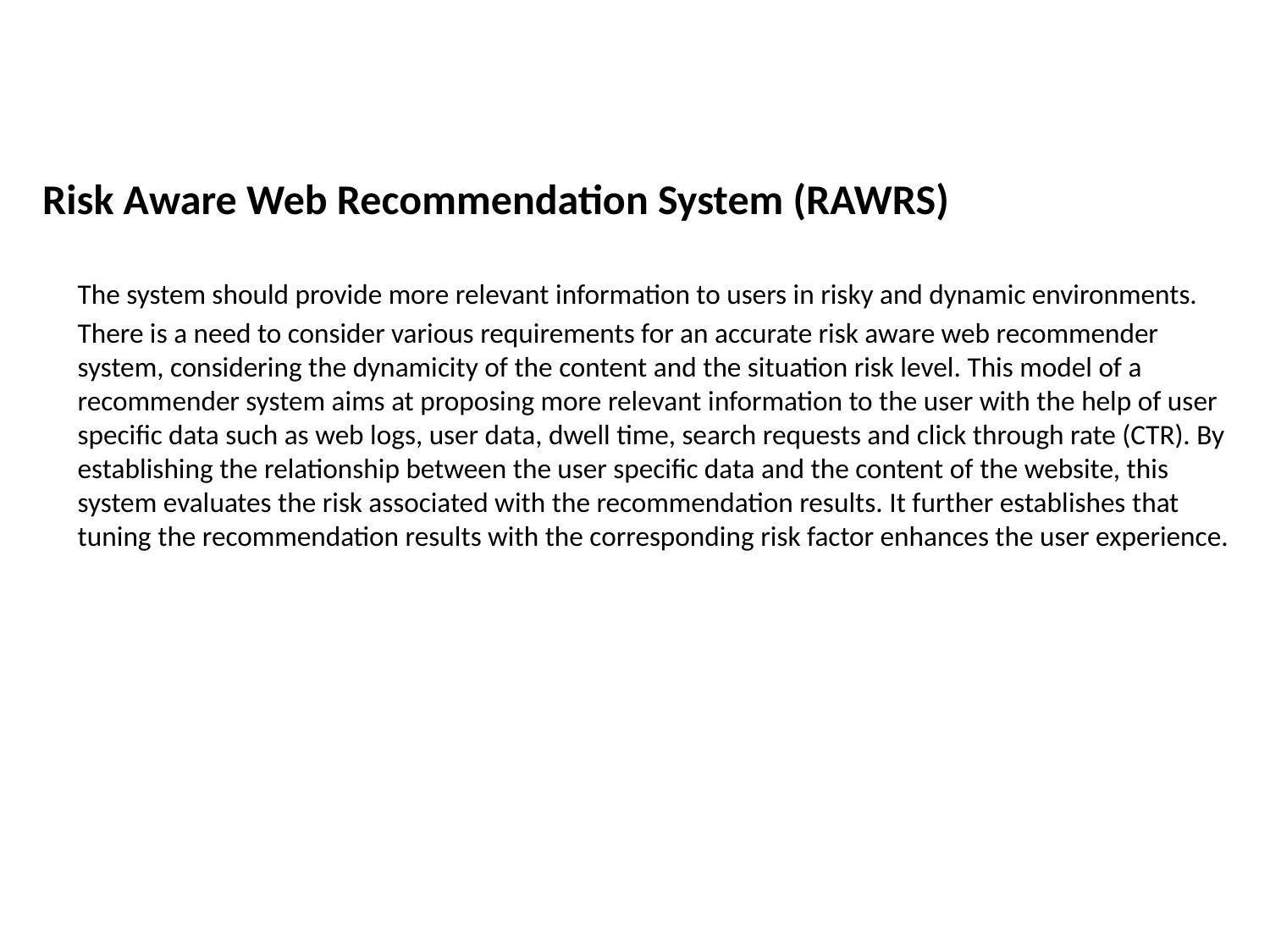

Risk Aware Web Recommendation System (RAWRS)

The system should provide more relevant information to users in risky and dynamic environments.
There is a need to consider various requirements for an accurate risk aware web recommender system, considering the dynamicity of the content and the situation risk level. This model of a recommender system aims at proposing more relevant information to the user with the help of user specific data such as web logs, user data, dwell time, search requests and click through rate (CTR). By establishing the relationship between the user specific data and the content of the website, this system evaluates the risk associated with the recommendation results. It further establishes that tuning the recommendation results with the corresponding risk factor enhances the user experience.